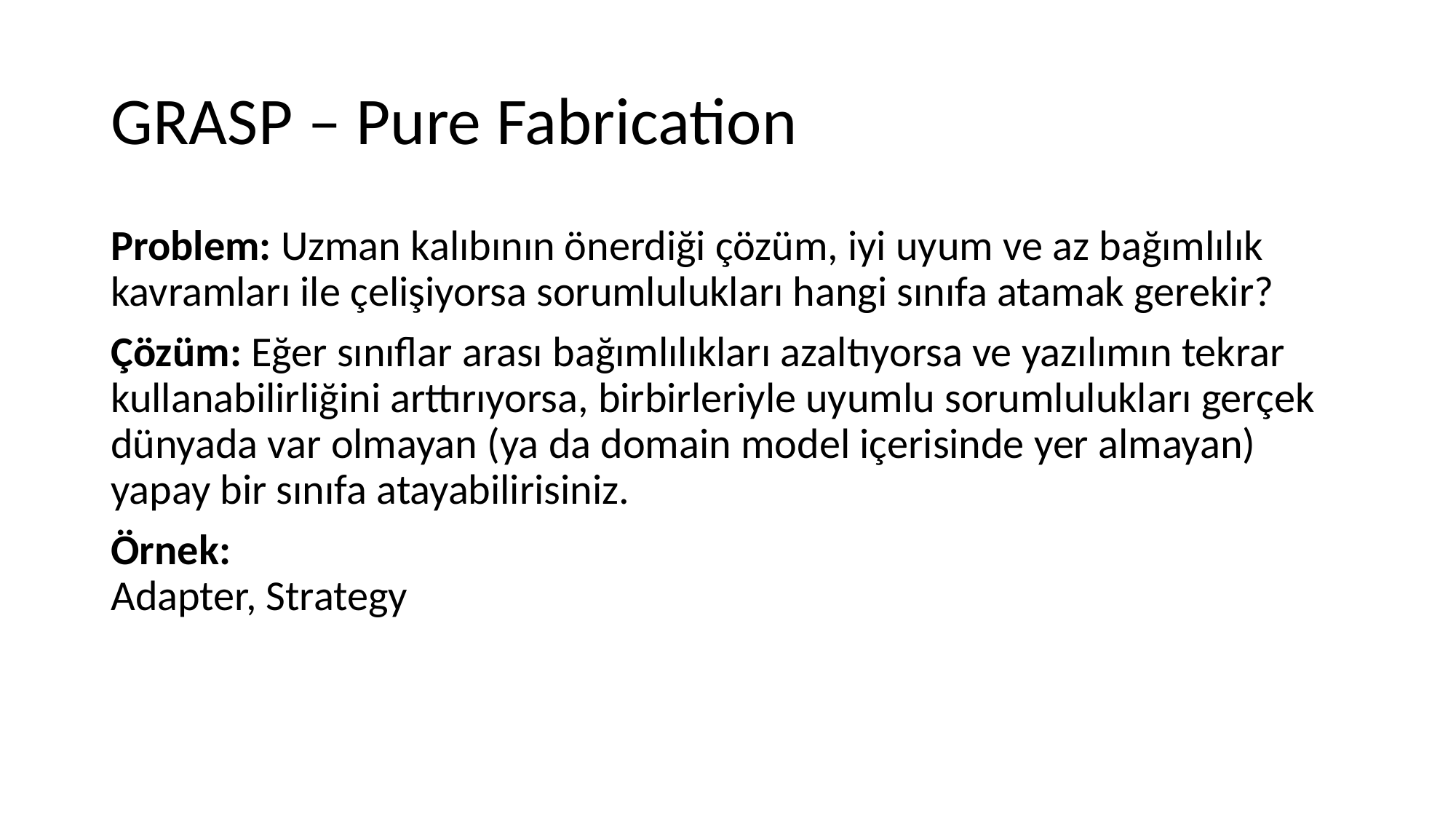

# GRASP – Pure Fabrication
Problem: Uzman kalıbının önerdiği çözüm, iyi uyum ve az bağımlılık kavramları ile çelişiyorsa sorumlulukları hangi sınıfa atamak gerekir?
Çözüm: Eğer sınıflar arası bağımlılıkları azaltıyorsa ve yazılımın tekrar kullanabilirliğini arttırıyorsa, birbirleriyle uyumlu sorumlulukları gerçek dünyada var olmayan (ya da domain model içerisinde yer almayan) yapay bir sınıfa atayabilirisiniz.
Örnek:
Adapter, Strategy